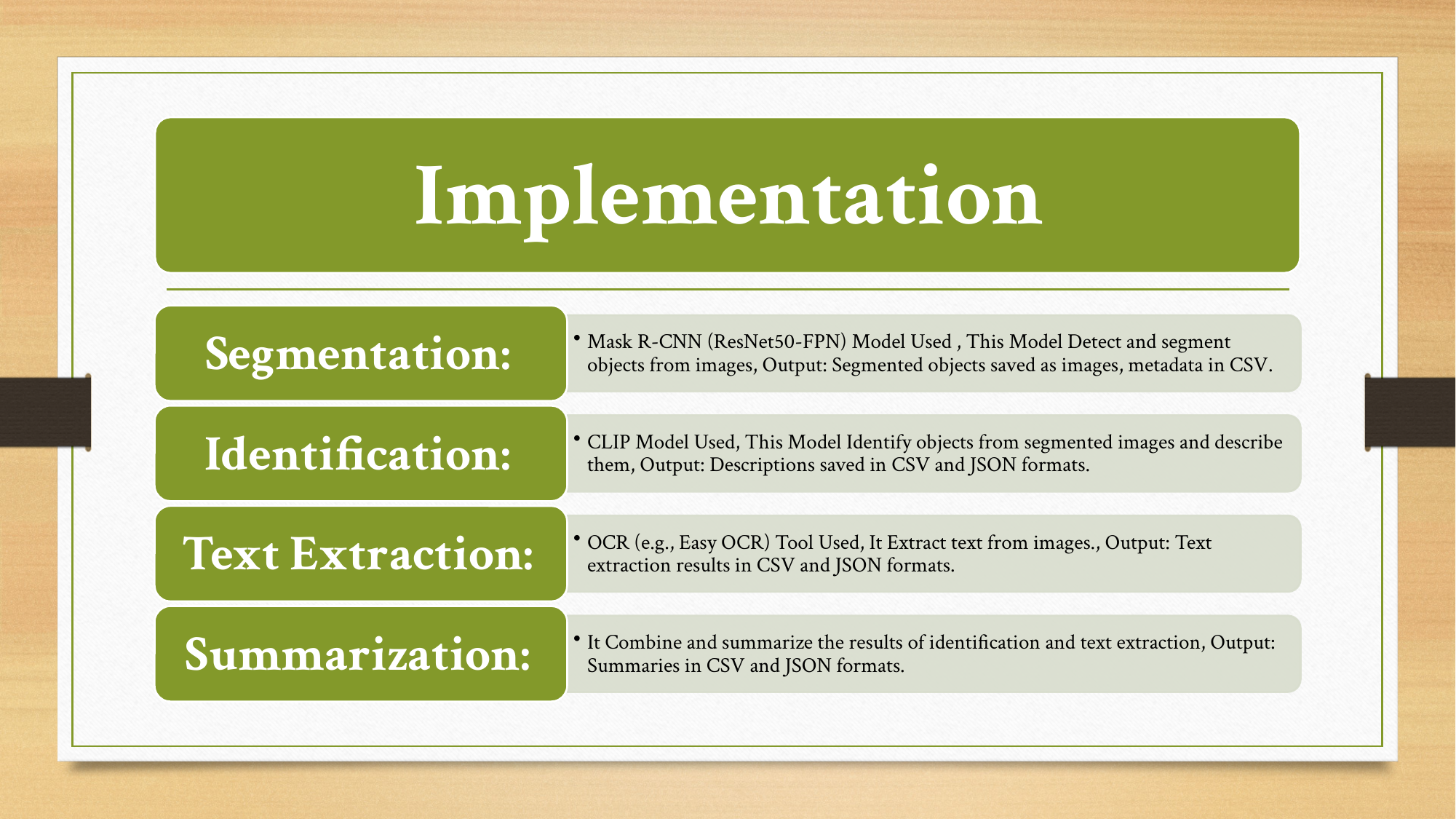

Implementation
Mask R-CNN (ResNet50-FPN) Model Used , This Model Detect and segment objects from images, Output: Segmented objects saved as images, metadata in CSV.
Segmentation:
CLIP Model Used, This Model Identify objects from segmented images and describe them, Output: Descriptions saved in CSV and JSON formats.
Identification:
OCR (e.g., Easy OCR) Tool Used, It Extract text from images., Output: Text extraction results in CSV and JSON formats.
Text Extraction:
It Combine and summarize the results of identification and text extraction, Output: Summaries in CSV and JSON formats.
Summarization: